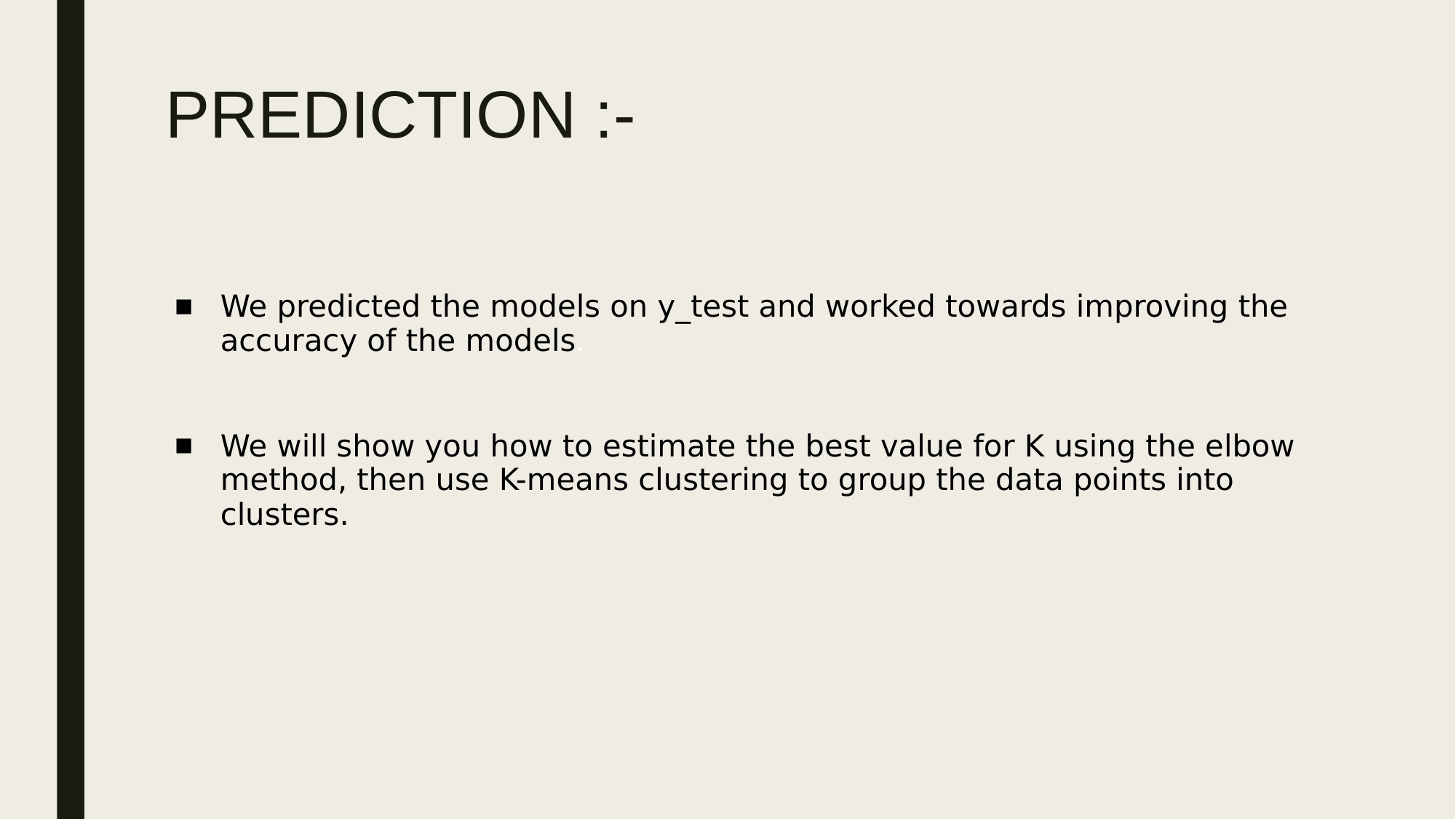

# PREDICTION :-
We predicted the models on y_test and worked towards improving the accuracy of the models.

We will show you how to estimate the best value for K using the elbow method, then use K-means clustering to group the data points into clusters.